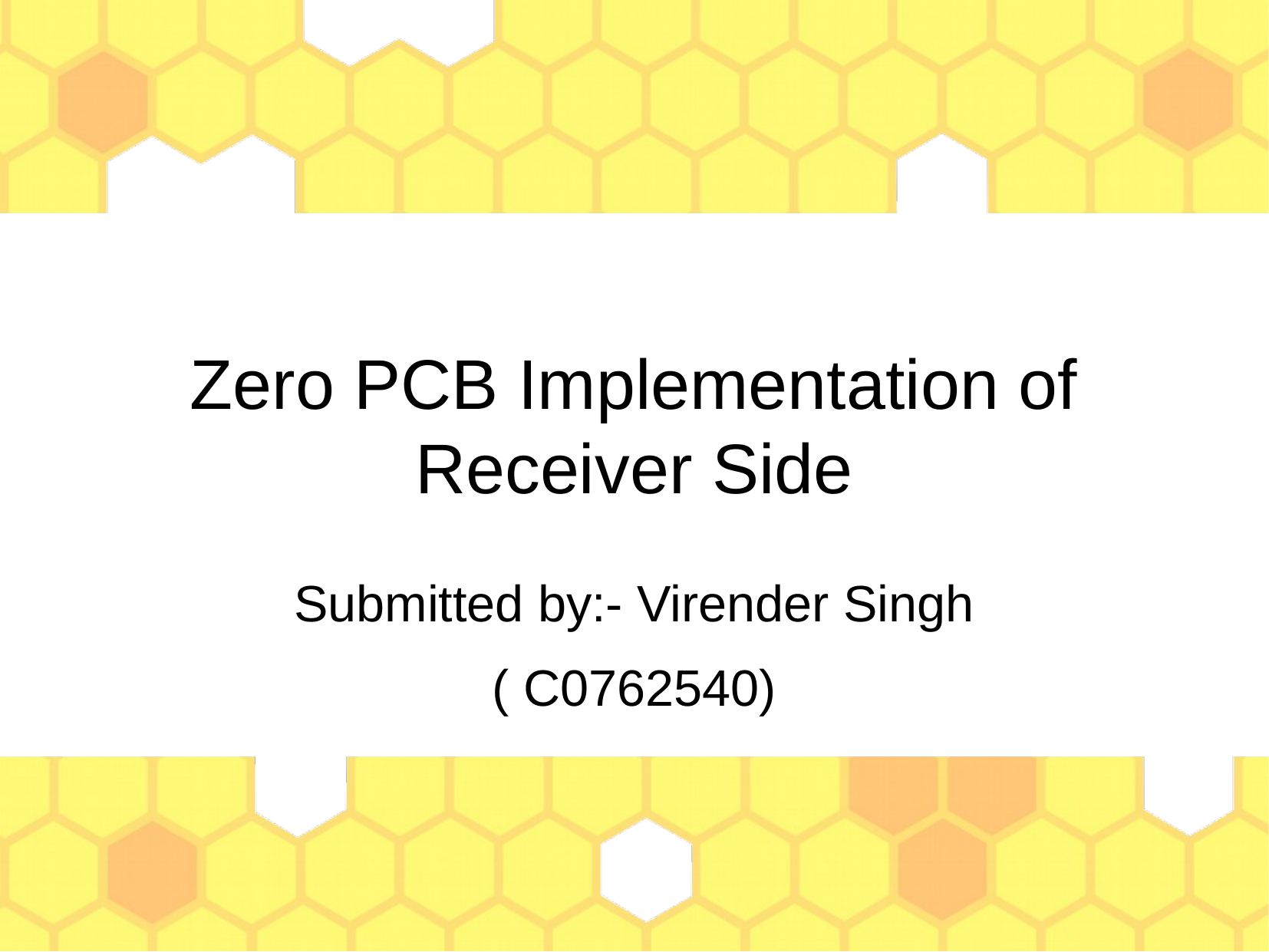

Zero PCB Implementation of Receiver Side
Submitted by:- Virender Singh
( C0762540)